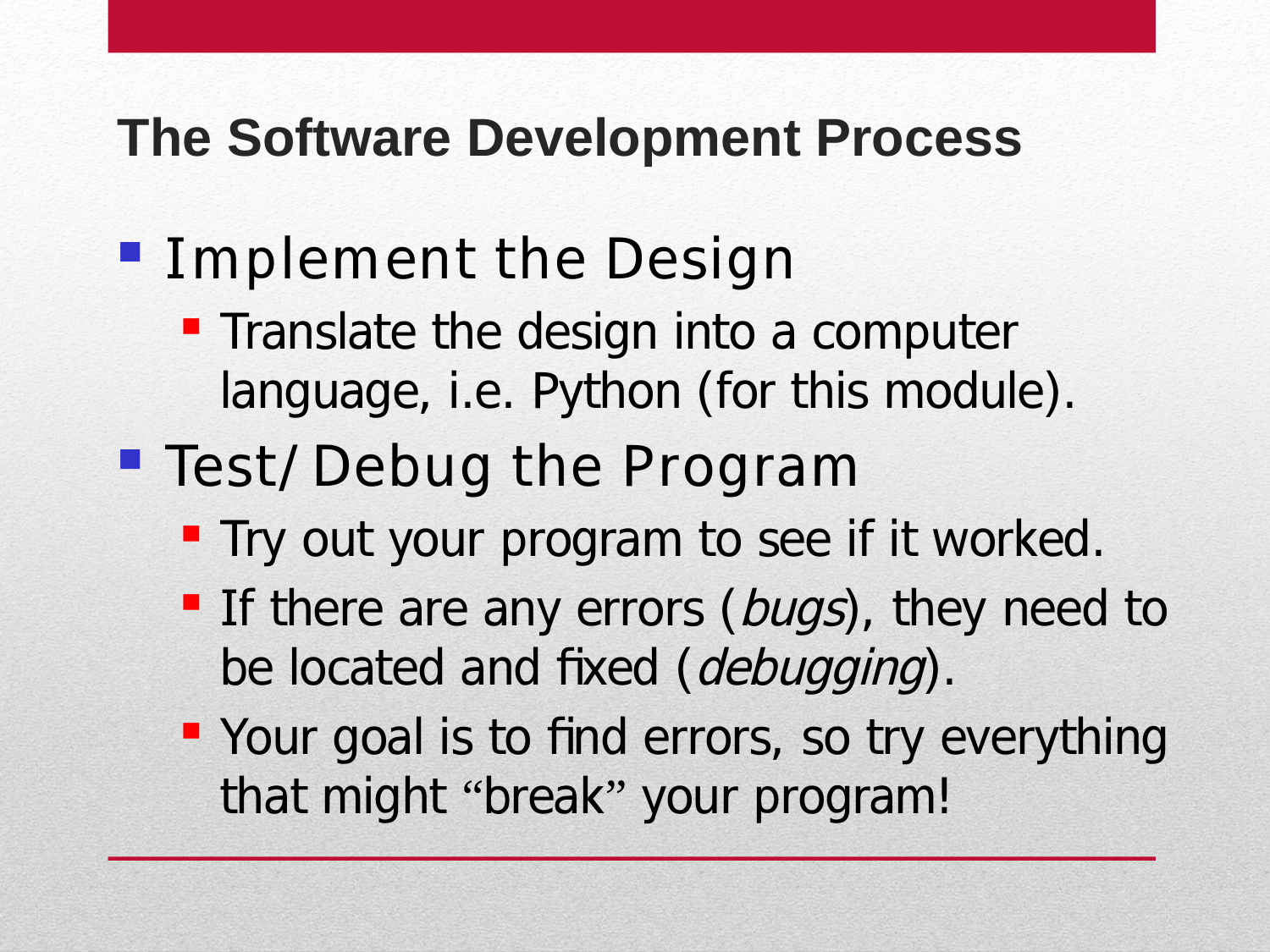

The Software Development Process
Implement the Design
Translate the design into a computer language, i.e. Python (for this module).
Test/Debug the Program
Try out your program to see if it worked.
If there are any errors (bugs), they need to be located and fixed (debugging).
Your goal is to find errors, so try everything that might “break” your program!